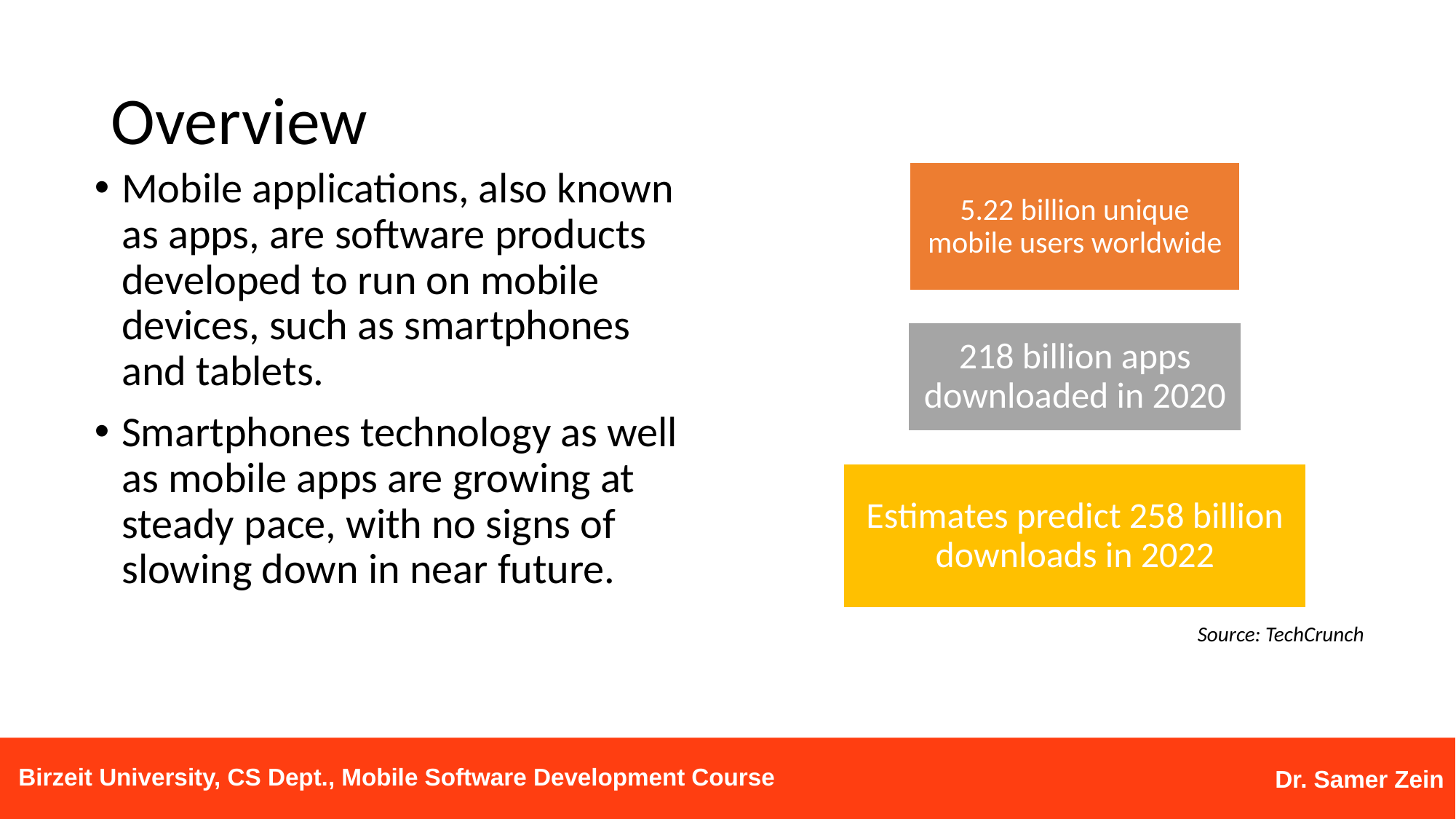

# Overview
5.22 billion unique mobile users worldwide
218 billion apps downloaded in 2020
Estimates predict 258 billion downloads in 2022
Mobile applications, also known as apps, are software products developed to run on mobile devices, such as smartphones and tablets.
Smartphones technology as well as mobile apps are growing at steady pace, with no signs of slowing down in near future.
Source: TechCrunch
Dr. Samer Zein
Birzeit University, CS Dept., Mobile Software Development Course